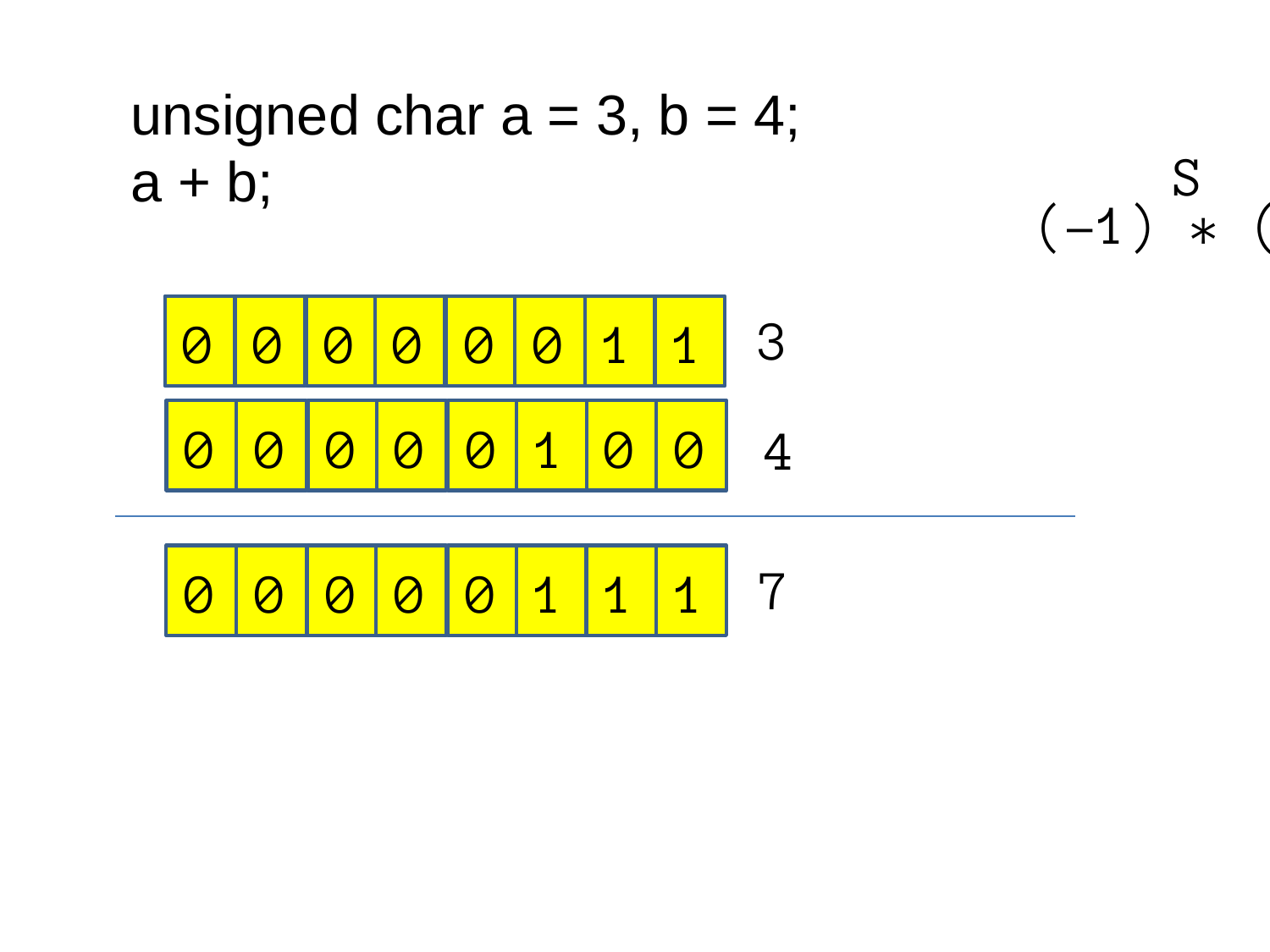

unsigned char a = 3, b = 4;
a + b;
S
(-1) * (~ch+1)
0
0
0
0
0
0
1
1
3
0
0
0
0
0
1
0
0
4
0
0
0
0
0
1
1
1
7